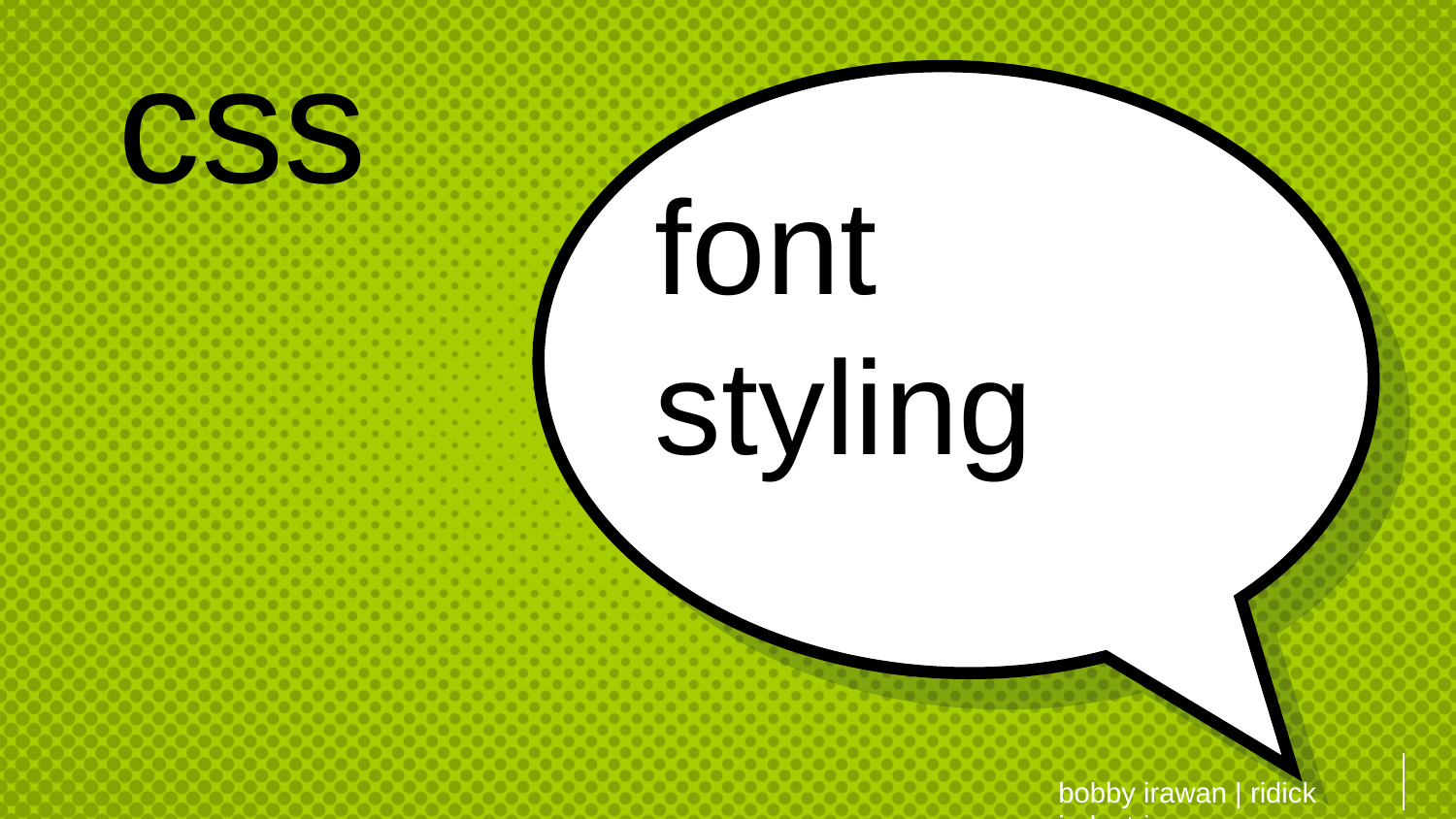

css
# font styling
7
bobby irawan | ridick industries